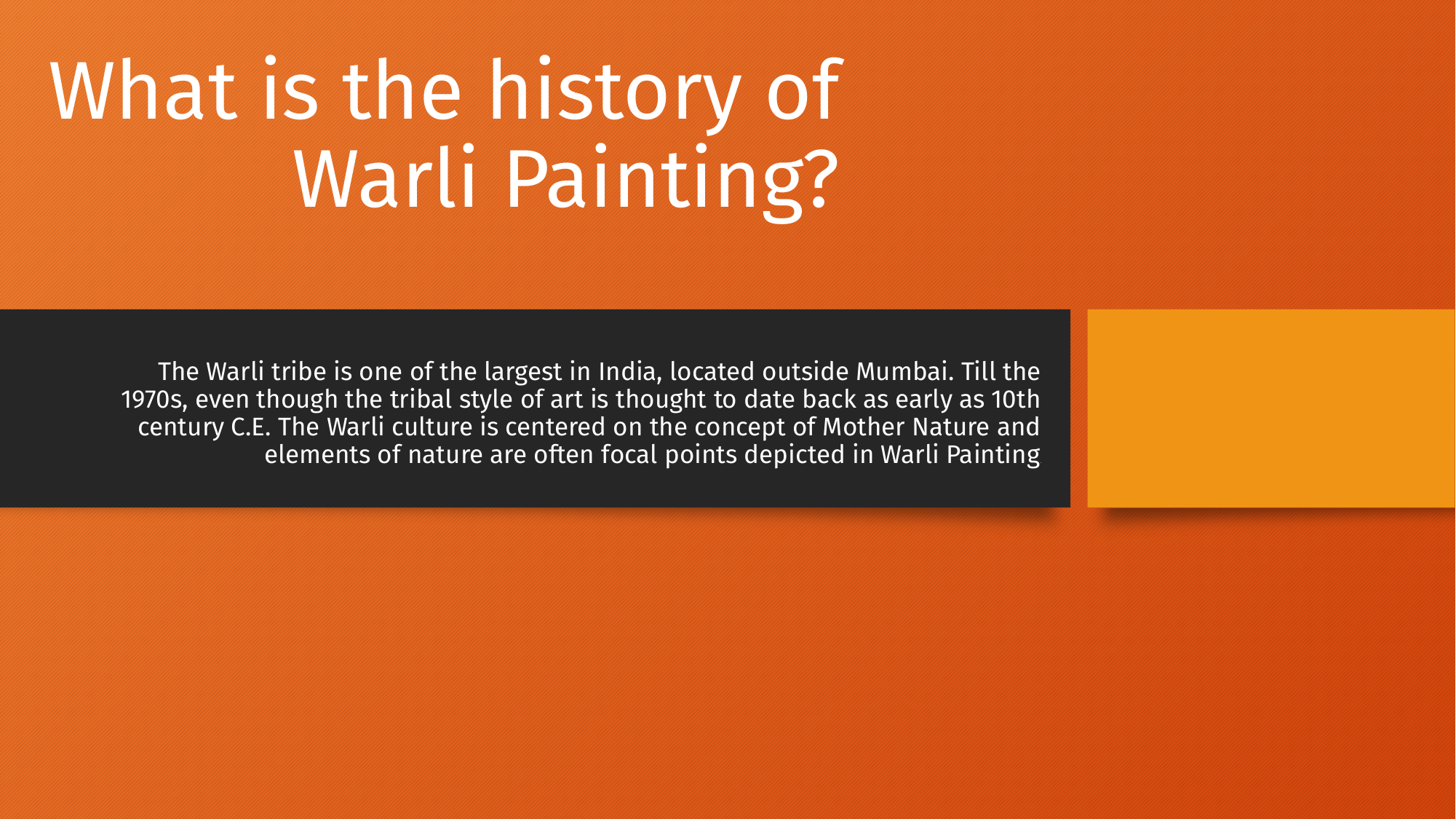

# What is the history of Warli Painting?
 The Warli tribe is one of the largest in India, located outside Mumbai. Till the 1970s, even though the tribal style of art is thought to date back as early as 10th century C.E. The Warli culture is centered on the concept of Mother Nature and elements of nature are often focal points depicted in Warli Painting.